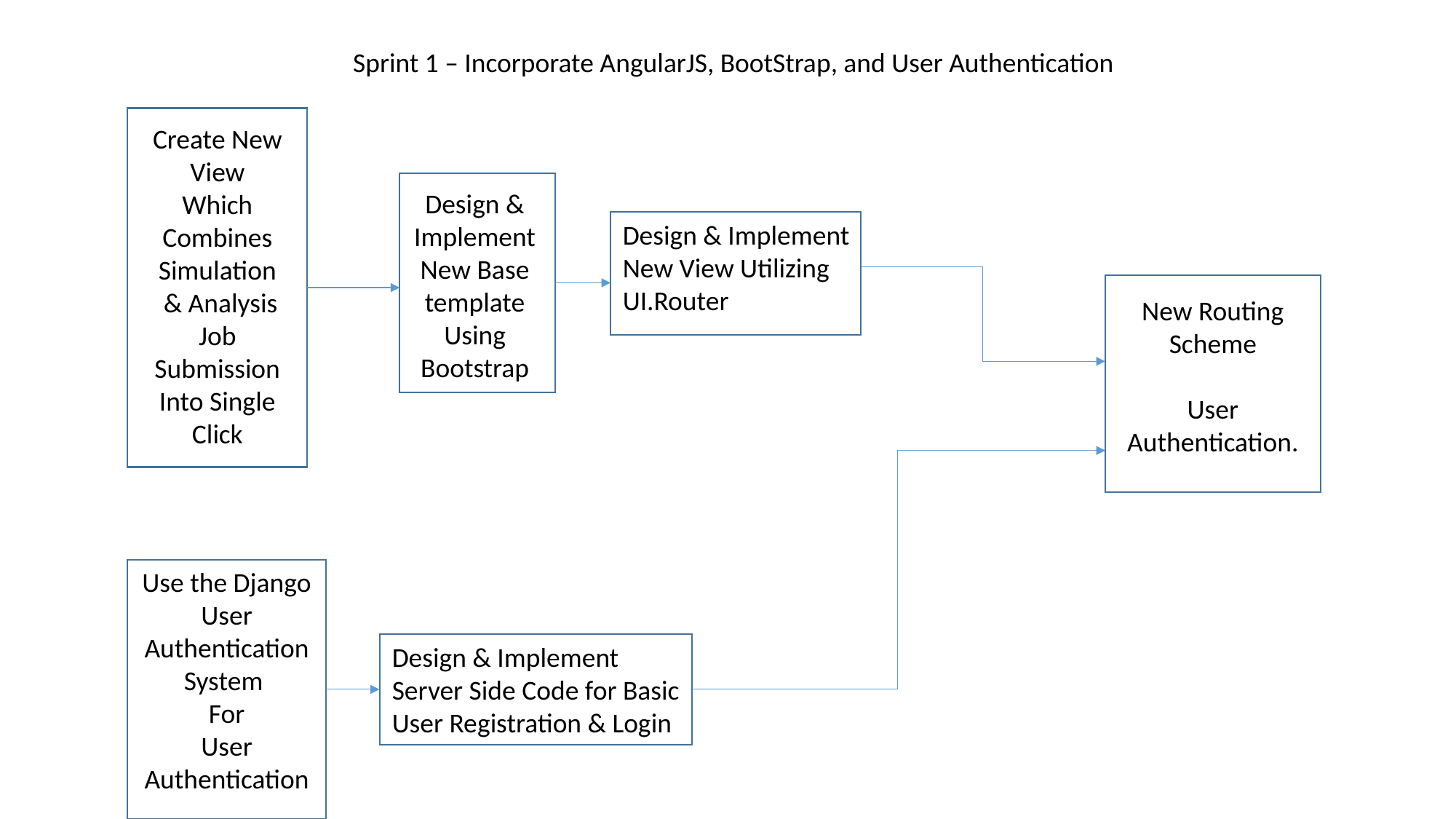

Sprint 1 – Incorporate AngularJS, BootStrap, and User Authentication

Create New View
Which Combines Simulation
 & Analysis Job
Submission
Into Single Click

Design & Implement
New Base template
Using Bootstrap

Design & Implement
New View Utilizing
UI.Router

New Routing Scheme

User Authentication.

Use the Django User Authentication System
For
User
Authentication

Design & Implement
Server Side Code for Basic
User Registration & Login